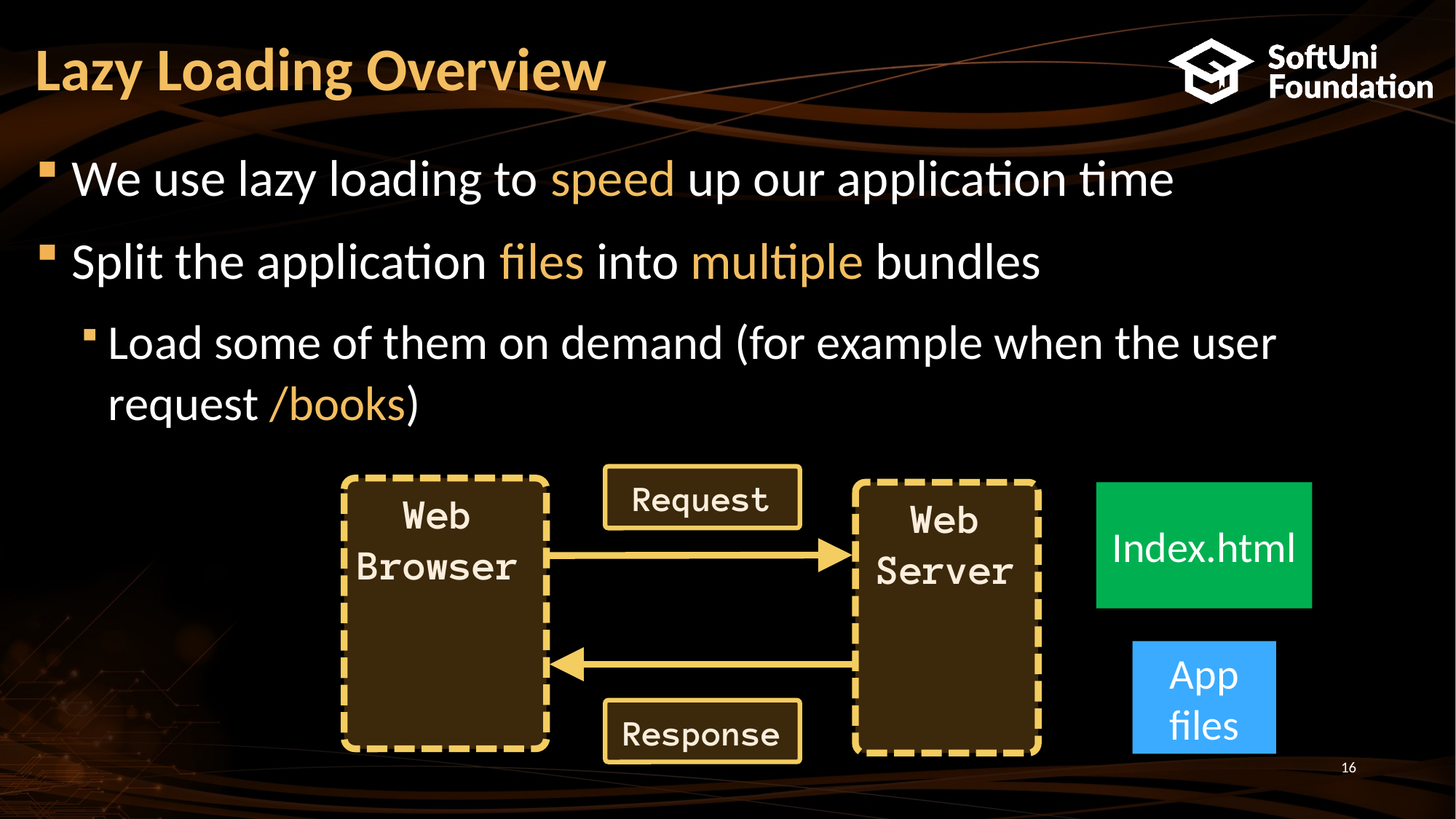

# Lazy Loading Overview
We use lazy loading to speed up our application time
Split the application files into multiple bundles
Load some of them on demand (for example when the user request /books)
Request
  Web
Browser

Web
Server

Index.html
App files
Response
16